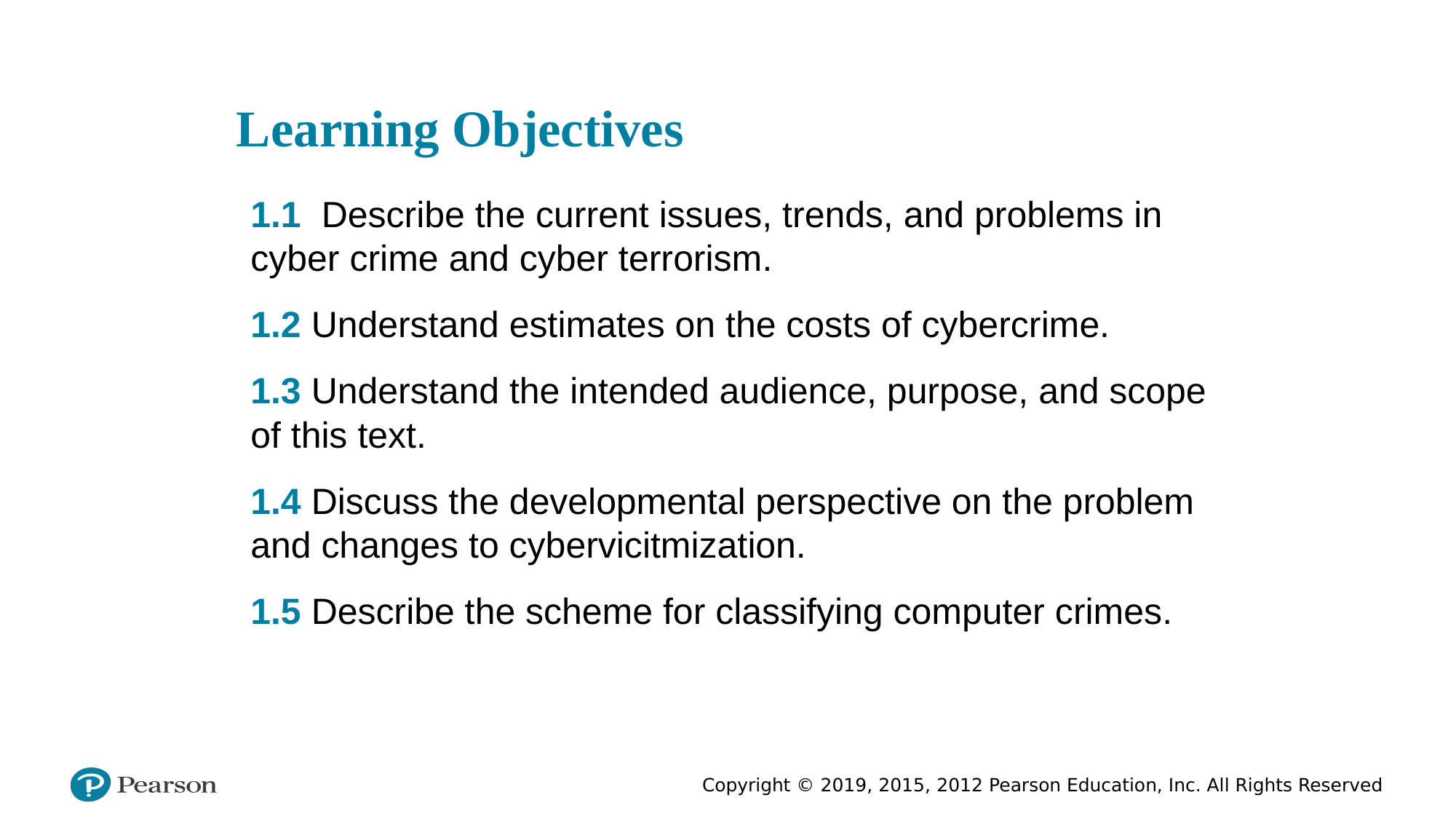

# Learning Objectives
1.1  Describe the current issues, trends, and problems in cyber crime and cyber terrorism.
1.2 Understand estimates on the costs of cybercrime.
1.3 Understand the intended audience, purpose, and scope of this text.
1.4 Discuss the developmental perspective on the problem and changes to cybervicitmization.
1.5 Describe the scheme for classifying computer crimes.